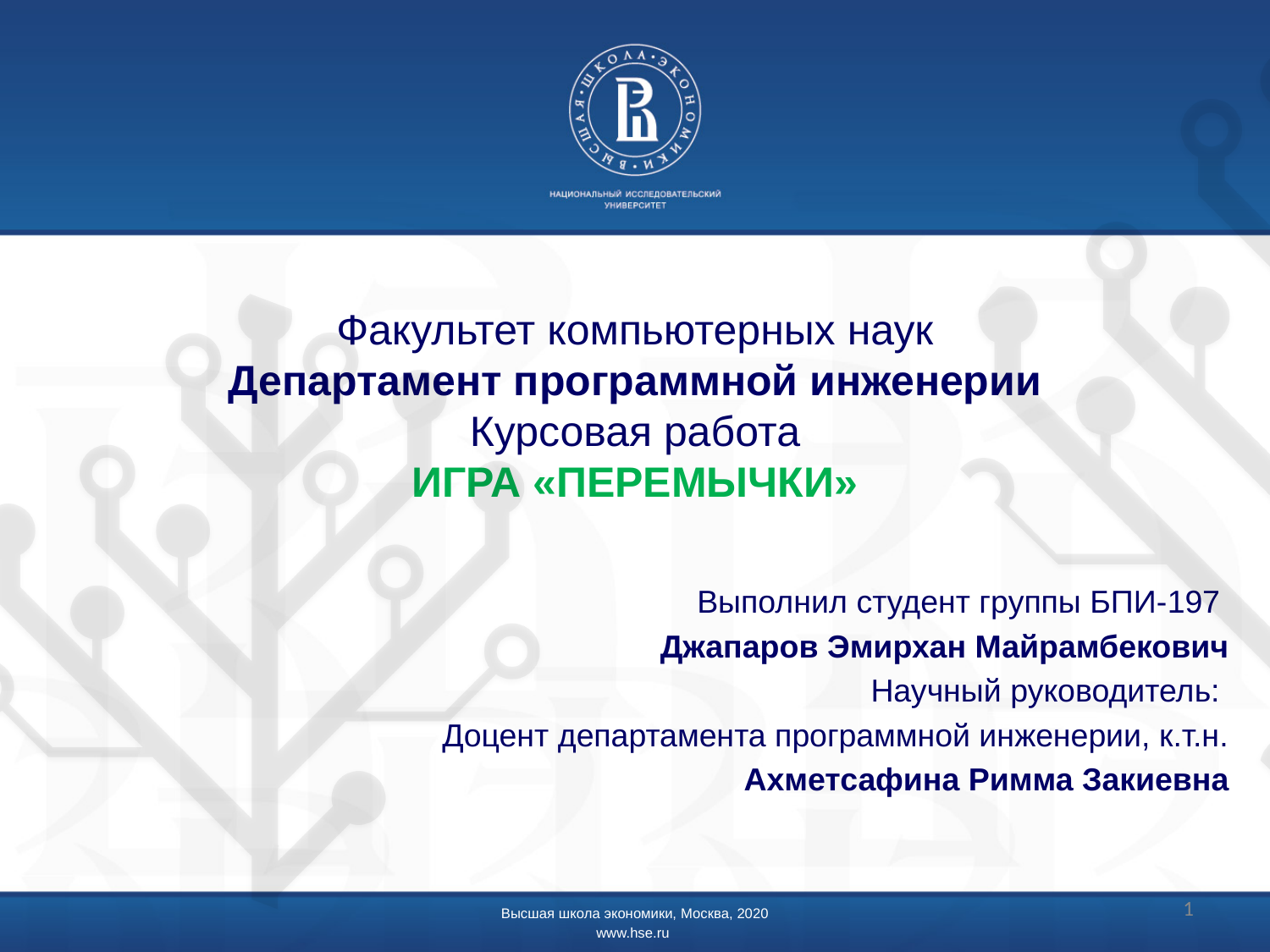

# Факультет компьютерных наук Департамент программной инженерии Курсовая работа ИГРА «ПЕРЕМЫЧКИ»

Выполнил студент группы БПИ-197
Джапаров Эмирхан Майрамбекович
Научный руководитель:
Доцент департамента программной инженерии, к.т.н.
Ахметсафина Римма Закиевна
1
Высшая школа экономики, Москва, 2020
www.hse.ru